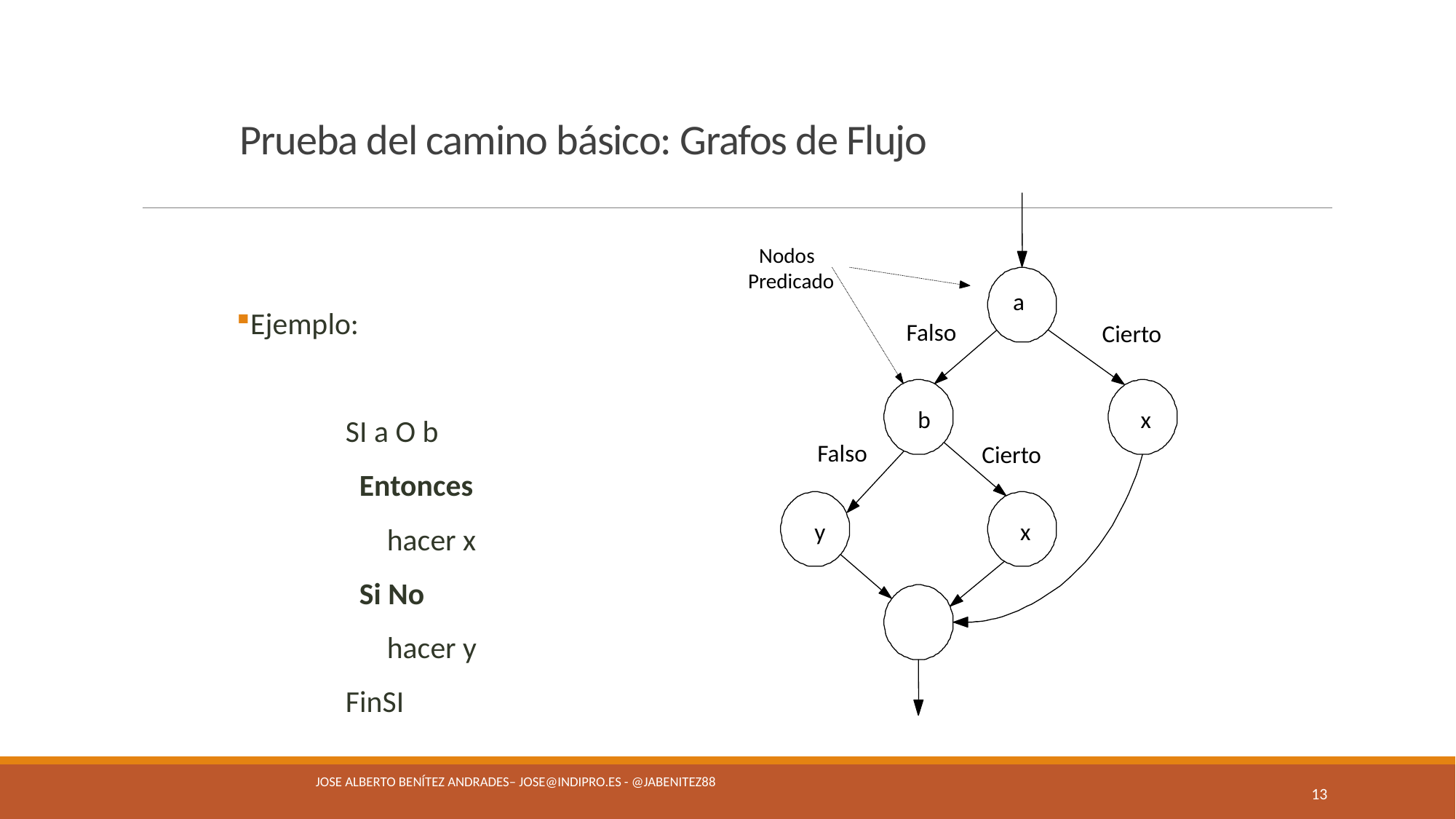

# Prueba del camino básico: Grafos de Flujo

Ejemplo:

	SI a O b
	  Entonces
	      hacer x
	  Si No
  	      hacer y
	FinSI

Nodos

Predicado

a
Falso
Cierto

b
x
Falso

Cierto

y
x

Jose Alberto Benítez Andrades– jose@indipro.es - @jabenitez88
13